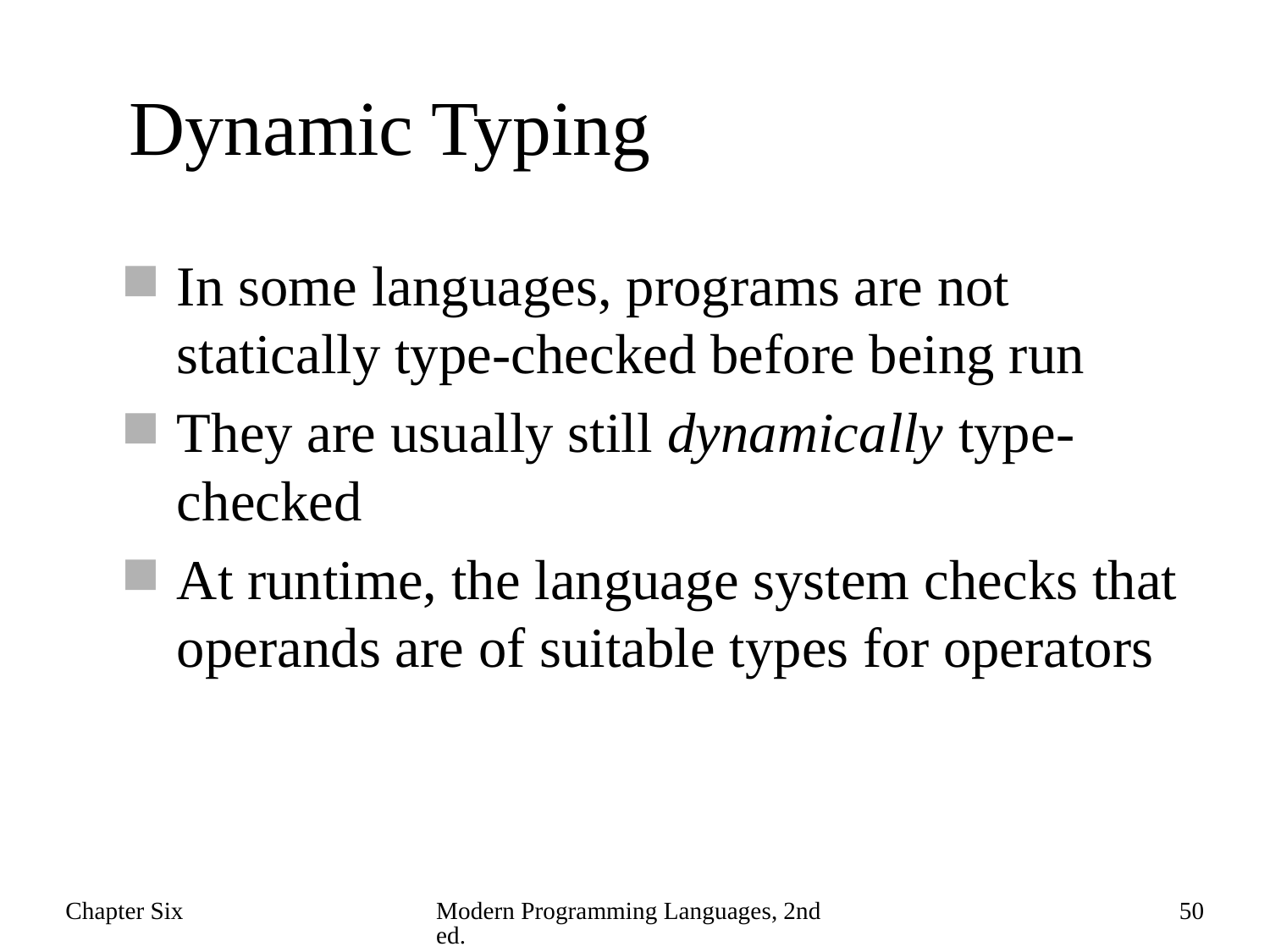

# Dynamic Typing
In some languages, programs are not statically type-checked before being run
They are usually still dynamically type-checked
At runtime, the language system checks that operands are of suitable types for operators
Chapter Six
Modern Programming Languages, 2nd ed.
50